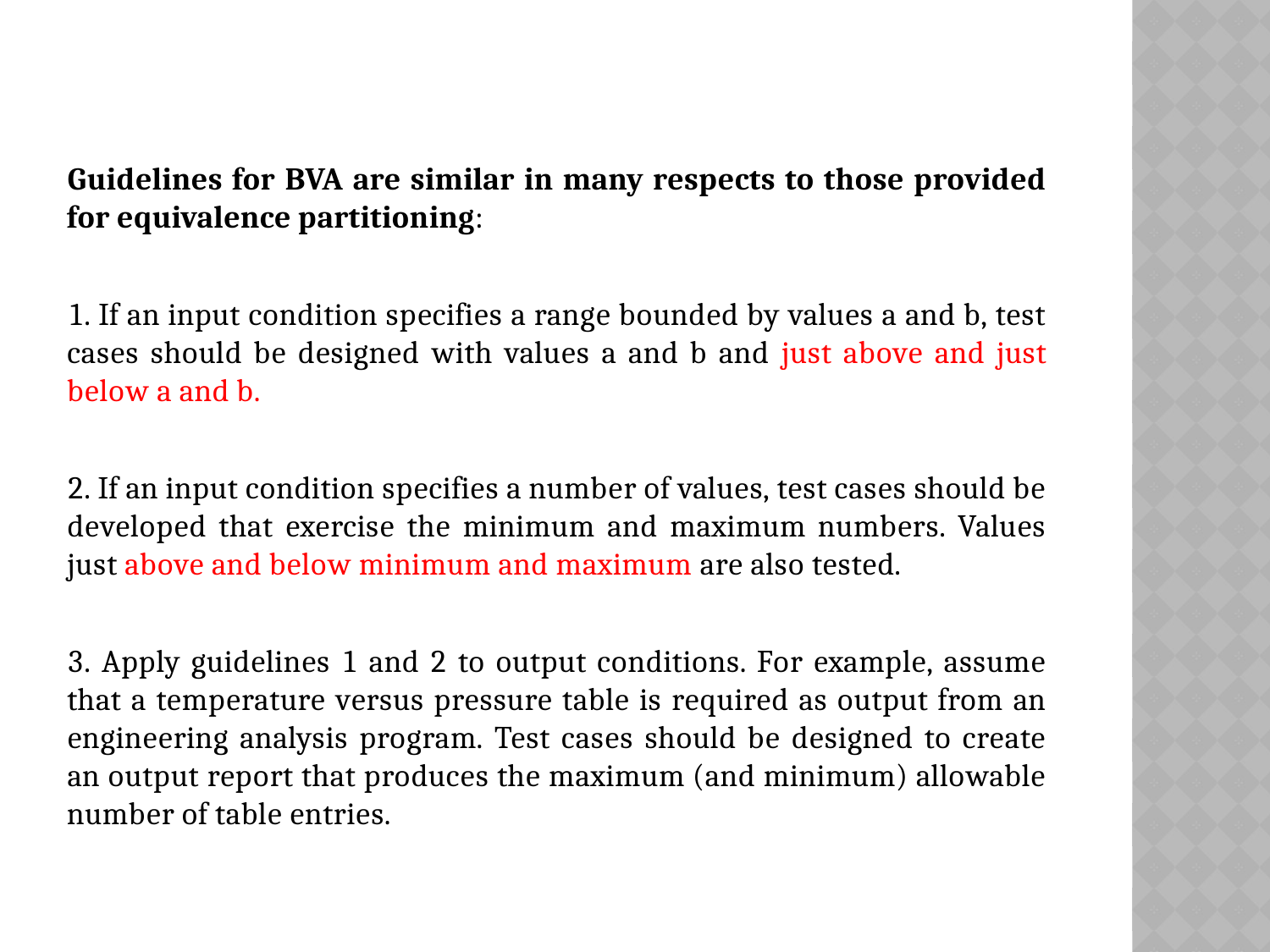

Guidelines for BVA are similar in many respects to those provided for equivalence partitioning:

1. If an input condition specifies a range bounded by values a and b, test cases should be designed with values a and b and just above and just below a and b.

2. If an input condition specifies a number of values, test cases should be developed that exercise the minimum and maximum numbers. Values just above and below minimum and maximum are also tested.

3. Apply guidelines 1 and 2 to output conditions. For example, assume that a temperature versus pressure table is required as output from an engineering analysis program. Test cases should be designed to create an output report that produces the maximum (and minimum) allowable number of table entries.